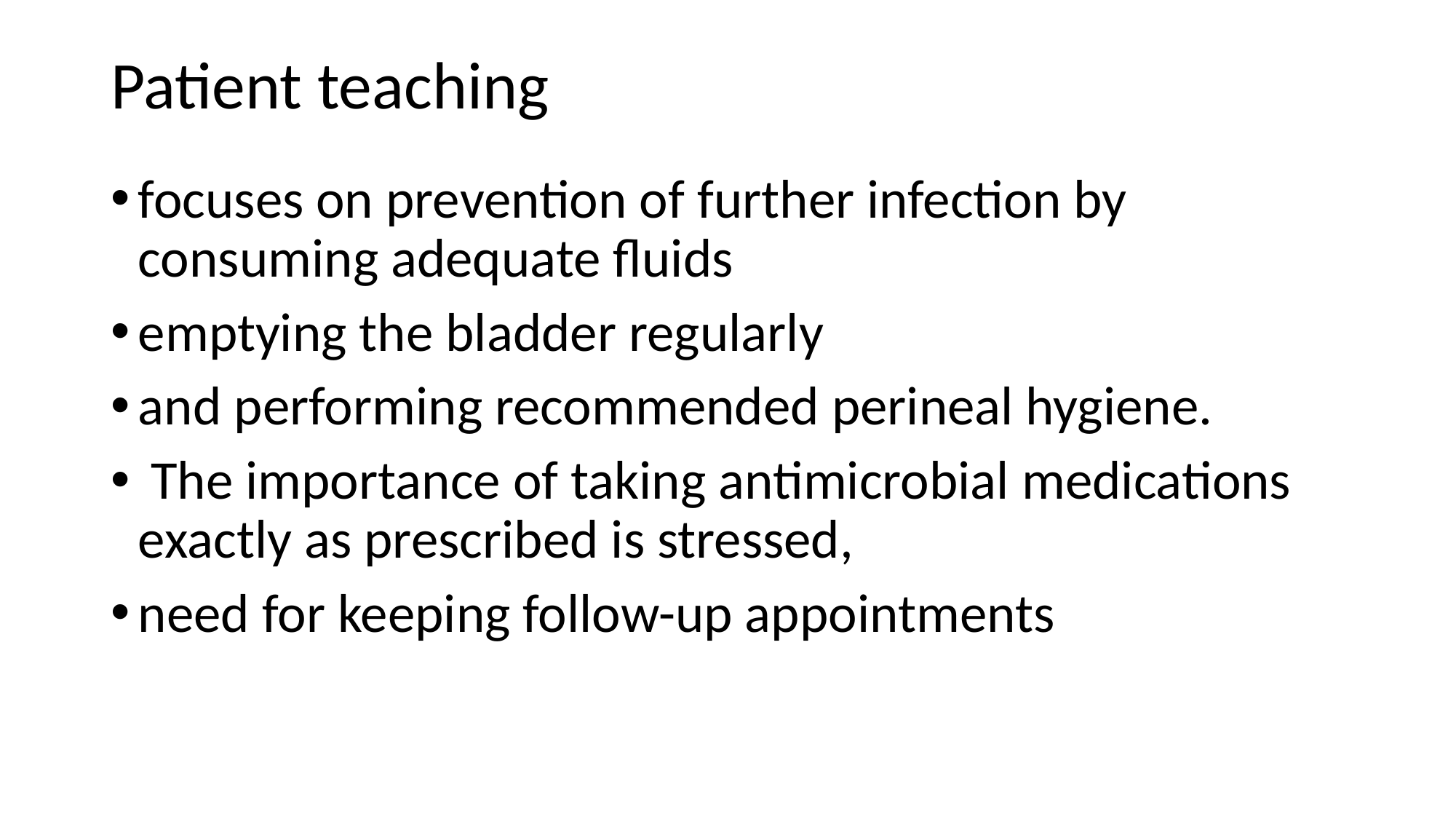

# Patient teaching
focuses on prevention of further infection by consuming adequate fluids
emptying the bladder regularly
and performing recommended perineal hygiene.
 The importance of taking antimicrobial medications exactly as prescribed is stressed,
need for keeping follow-up appointments